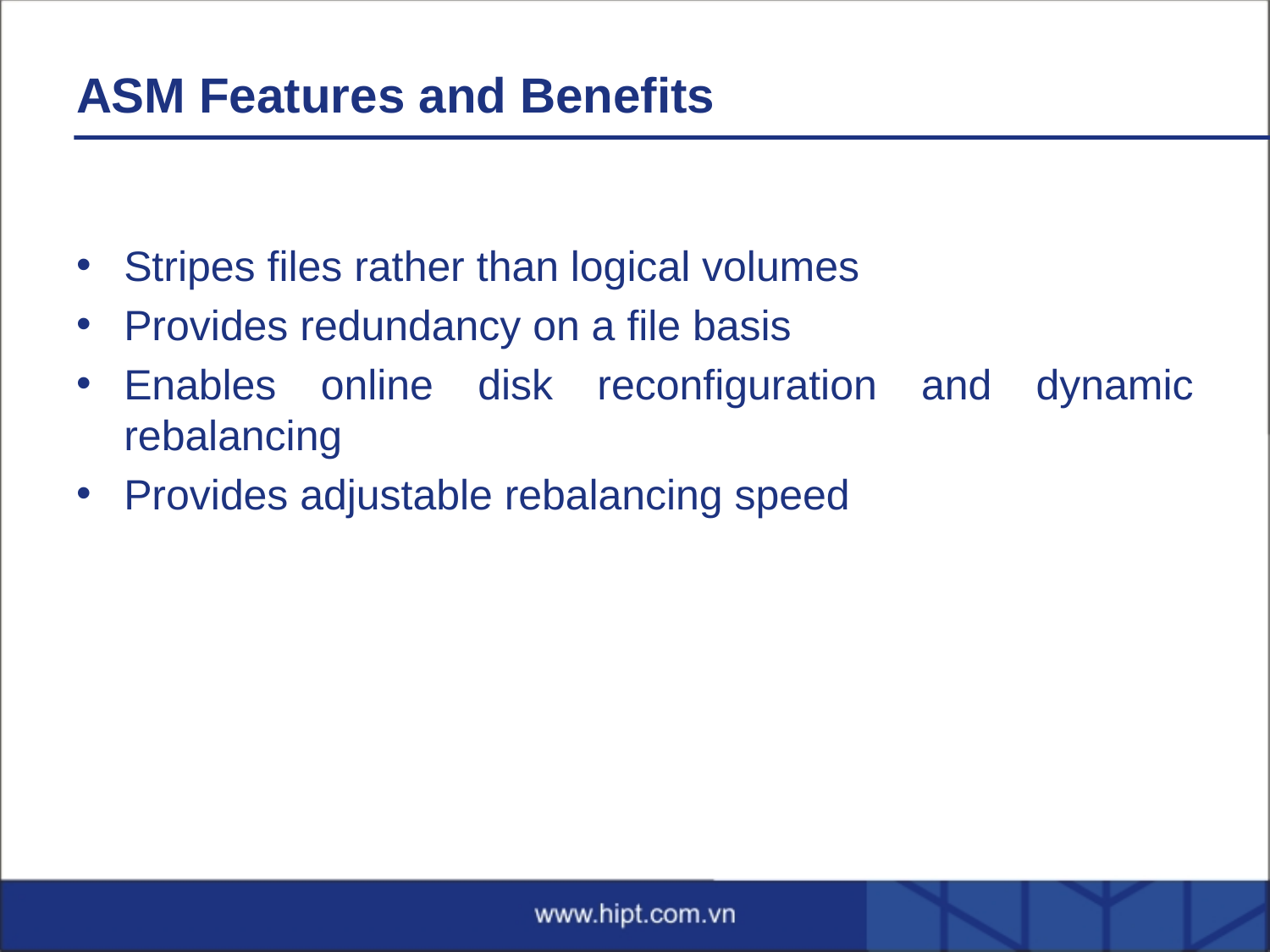

# ASM Features and Benefits
Stripes files rather than logical volumes
Provides redundancy on a file basis
Enables online disk reconfiguration and dynamic
rebalancing
Provides adjustable rebalancing speed